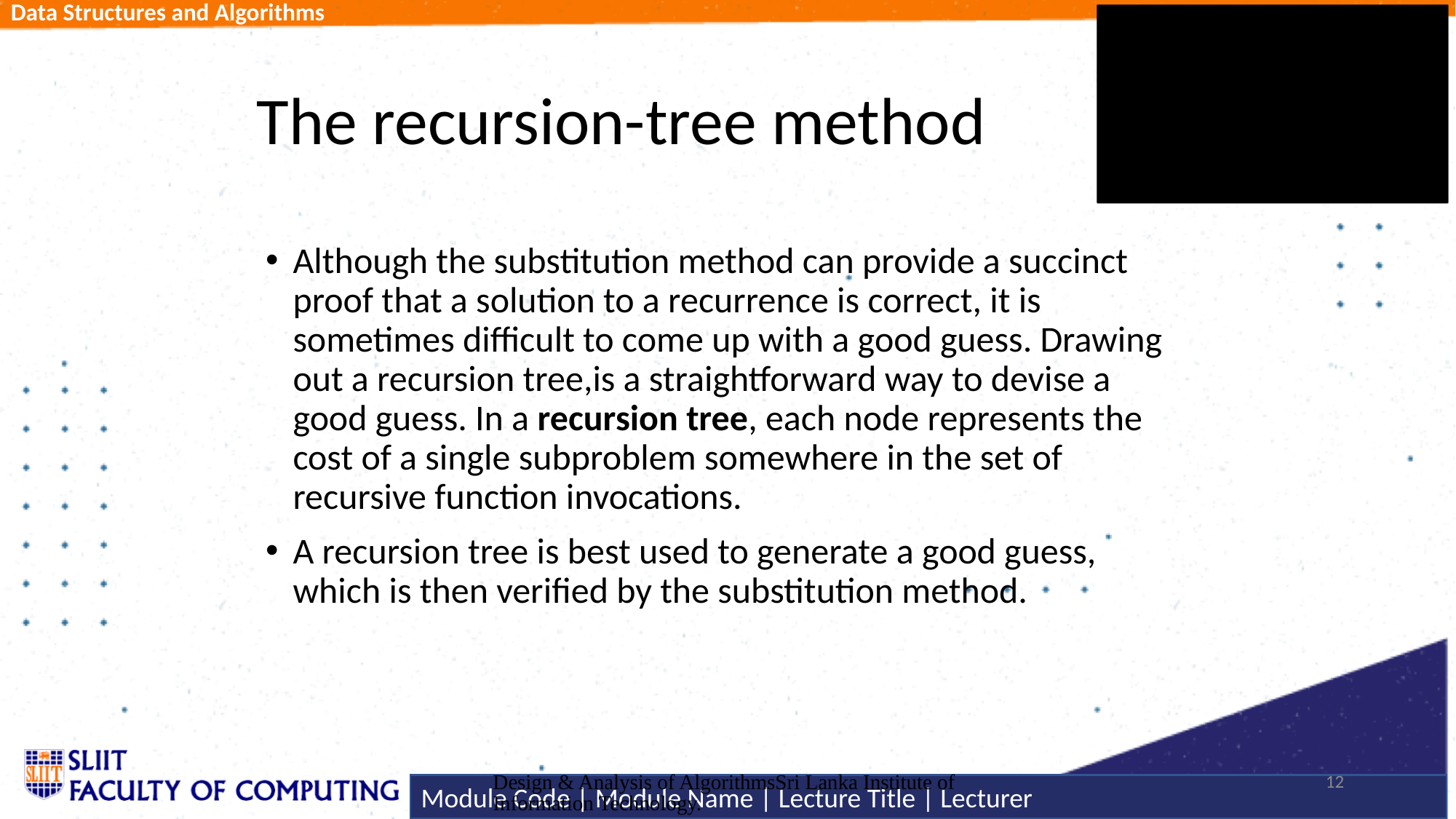

# The recursion-tree method
Although the substitution method can provide a succinct proof that a solution to a recurrence is correct, it is sometimes difficult to come up with a good guess. Drawing out a recursion tree,is a straightforward way to devise a good guess. In a recursion tree, each node represents the cost of a single subproblem somewhere in the set of recursive function invocations.
A recursion tree is best used to generate a good guess, which is then verified by the substitution method.

Design & Analysis of AlgorithmsSri Lanka Institute of Information Technology.
12